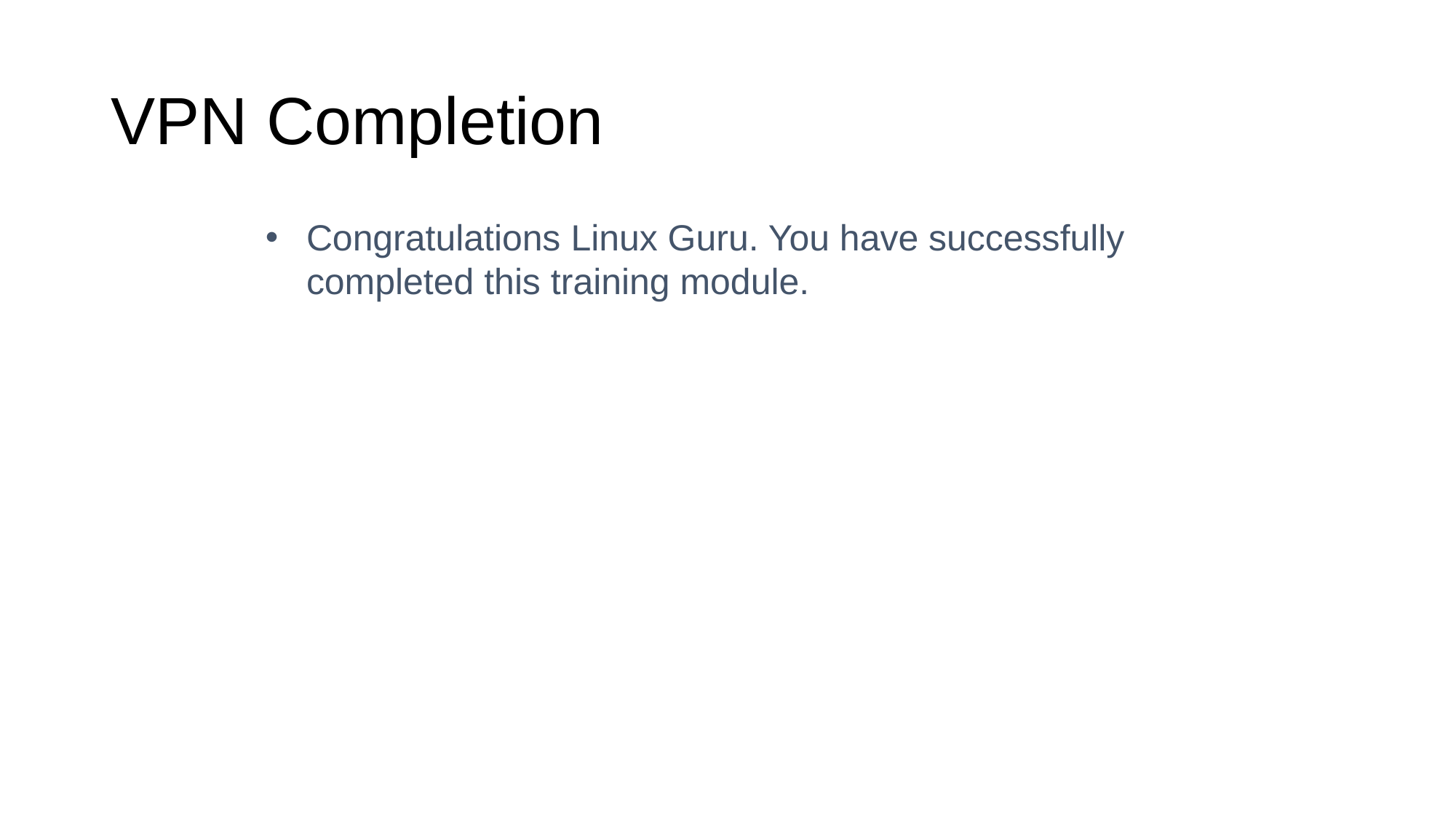

VPN Completion

Congratulations Linux Guru. You have successfully completed this training module.